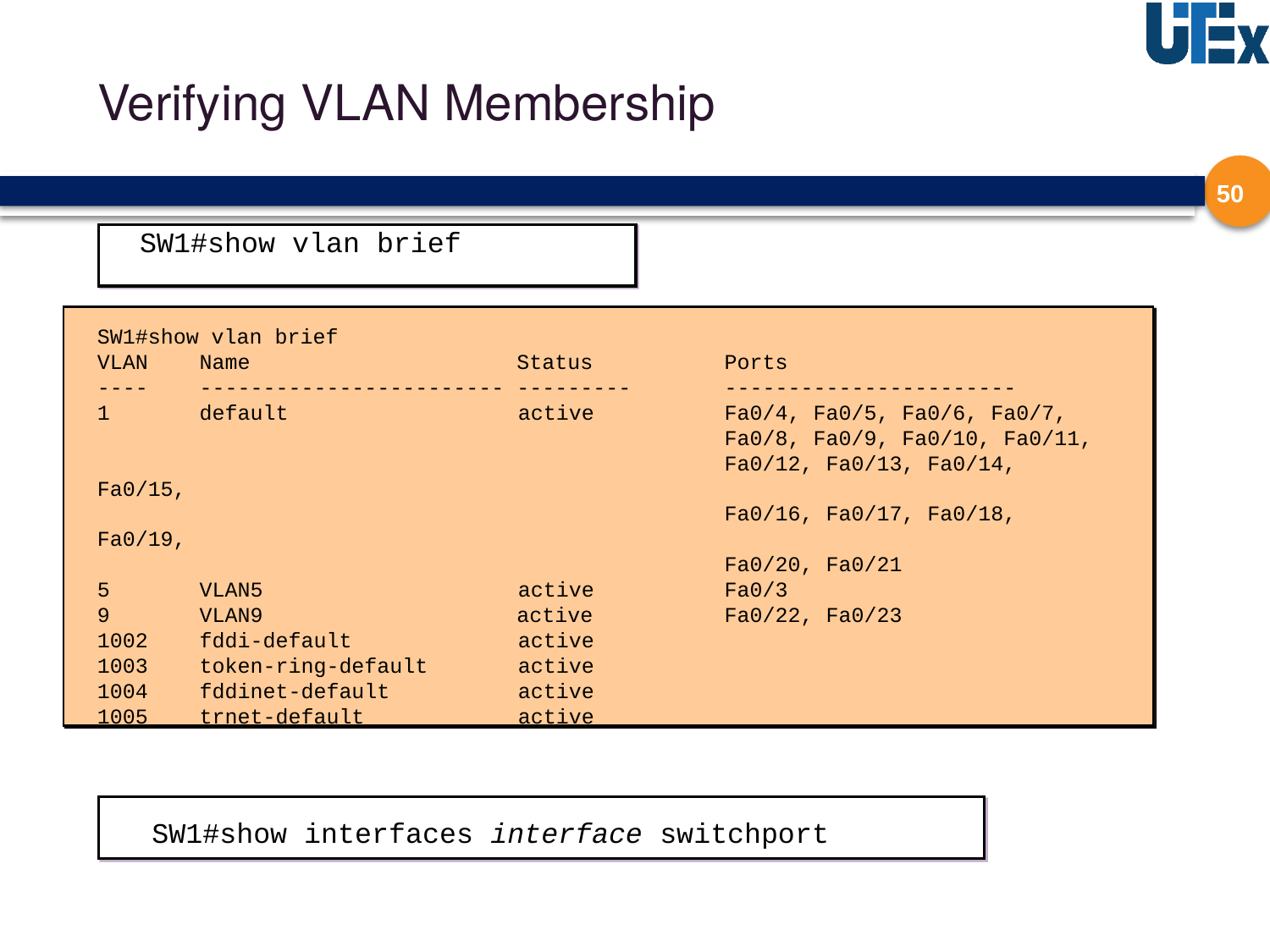

# Verifying VLAN Membership
50
SW1#show vlan brief

SW1#show vlan brief
VLAN	Name                     Status   	Ports
----	------------------------ ---------	-----------------------
1   	default	active   	Fa0/4, Fa0/5, Fa0/6, Fa0/7,
                                                	Fa0/8, Fa0/9, Fa0/10, Fa0/11,
                                                	Fa0/12, Fa0/13, Fa0/14, Fa0/15,
                                                	Fa0/16, Fa0/17, Fa0/18, Fa0/19,
                                                	Fa0/20, Fa0/21
5   	VLAN5	active   	Fa0/3
9   	VLAN9                    active	Fa0/22, Fa0/23
1002	fddi-default	active
1003	token-ring-default	active
1004	fddinet-default	active
1005	trnet-default	active

SW1#show interfaces interface switchport